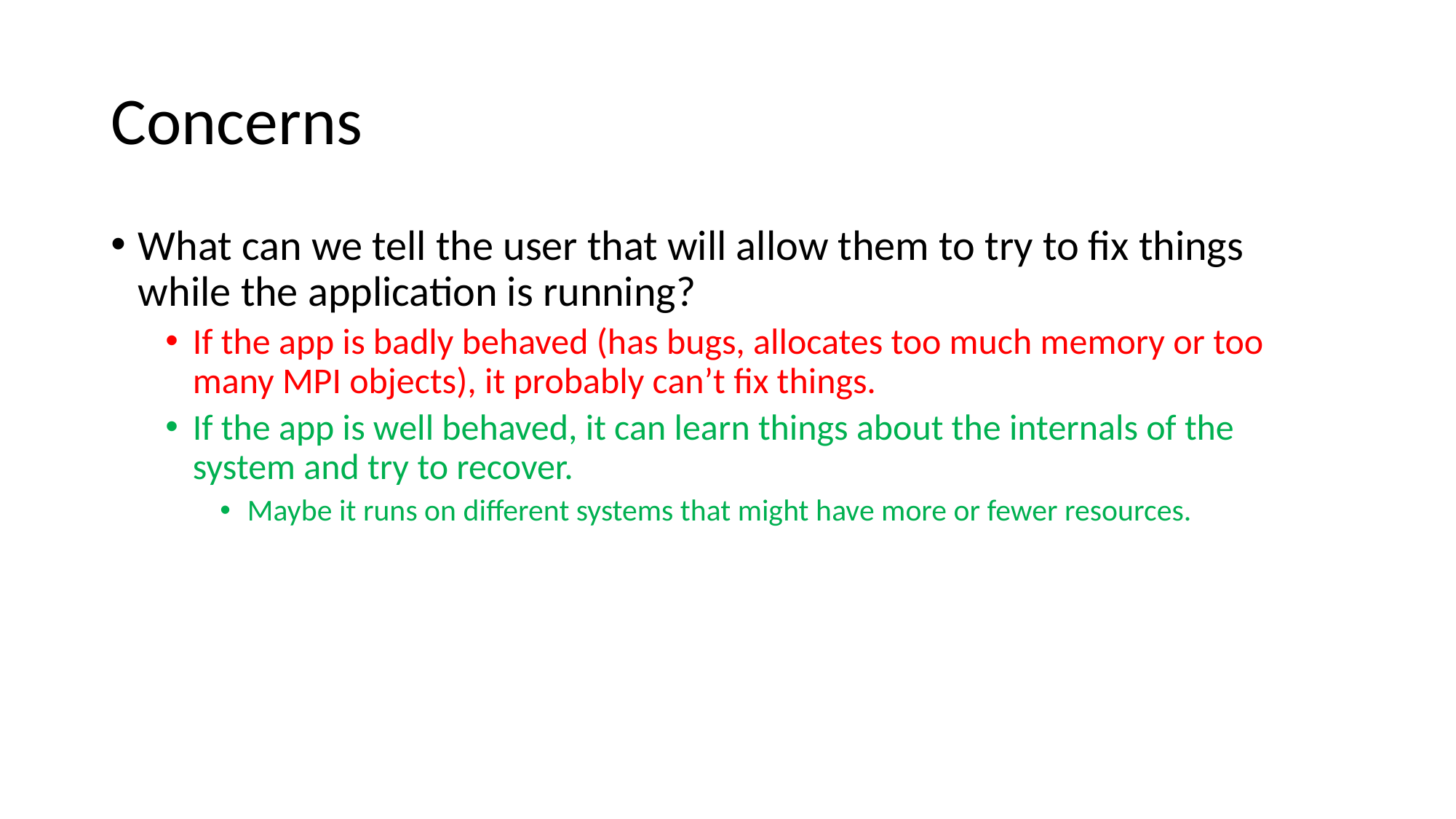

# Concerns
What can we tell the user that will allow them to try to fix things while the application is running?
If the app is badly behaved (has bugs, allocates too much memory or too many MPI objects), it probably can’t fix things.
If the app is well behaved, it can learn things about the internals of the system and try to recover.
Maybe it runs on different systems that might have more or fewer resources.